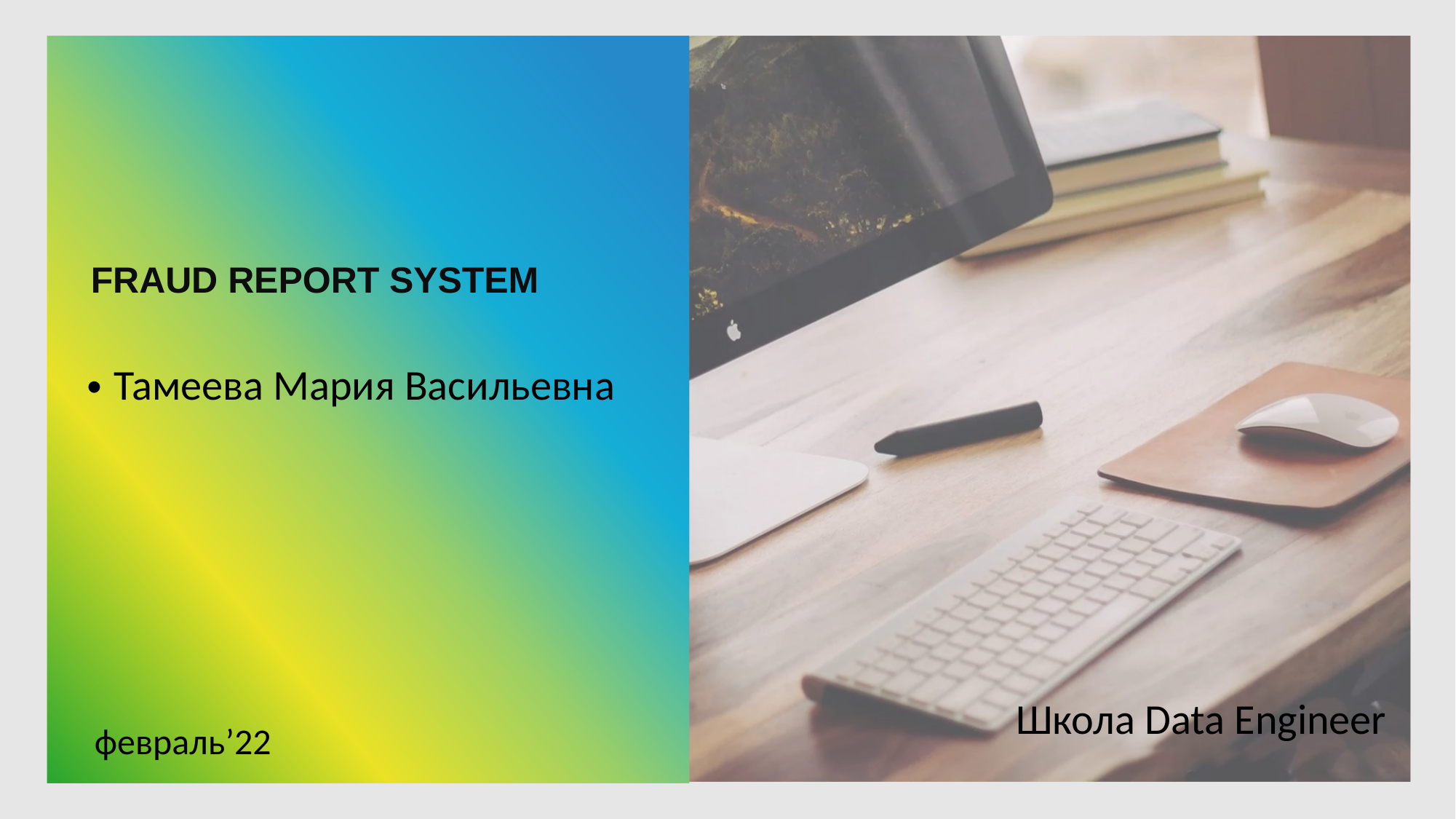

FRAUD REPORT SYSTEM
Тамеева Мария Васильевна
Школа Data Engineer
февраль’22